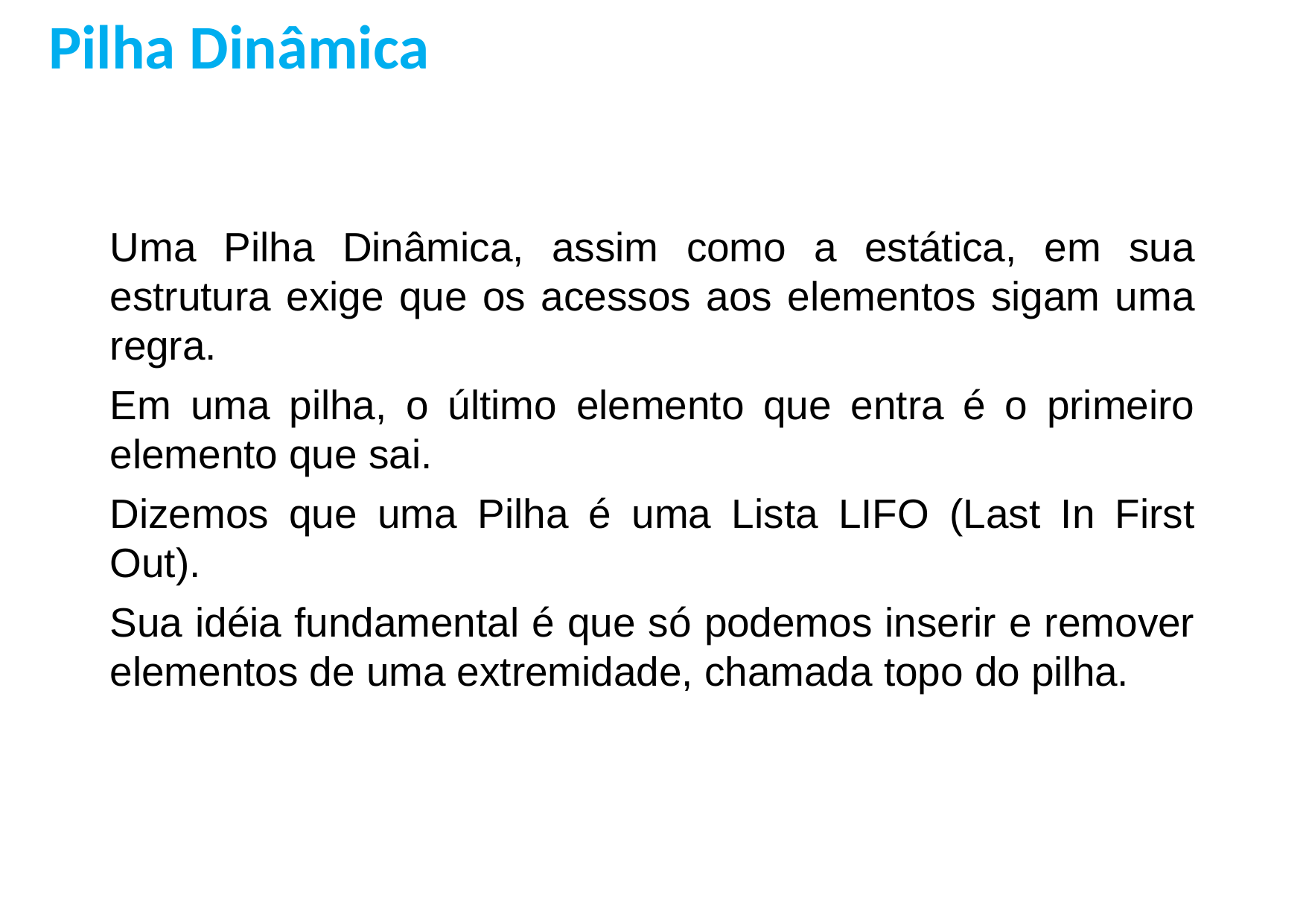

Pilha Dinâmica
Uma Pilha Dinâmica, assim como a estática, em sua estrutura exige que os acessos aos elementos sigam uma regra.
Em uma pilha, o último elemento que entra é o primeiro elemento que sai.
Dizemos que uma Pilha é uma Lista LIFO (Last In First Out).
Sua idéia fundamental é que só podemos inserir e remover elementos de uma extremidade, chamada topo do pilha.